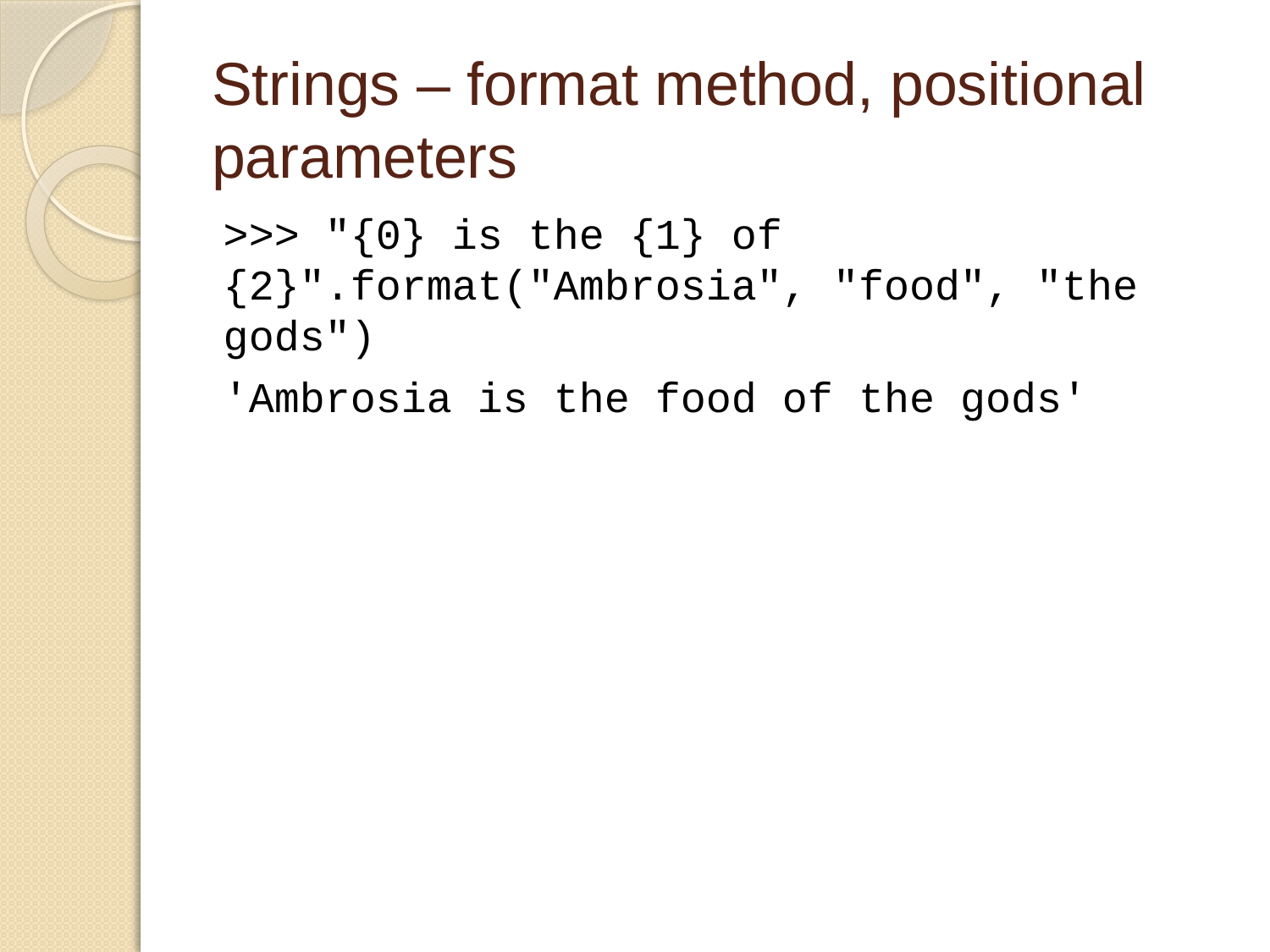

# Strings – format method, positional parameters
>>> "{0} is the {1} of {2}".format("Ambrosia", "food", "the gods")
'Ambrosia is the food of the gods'